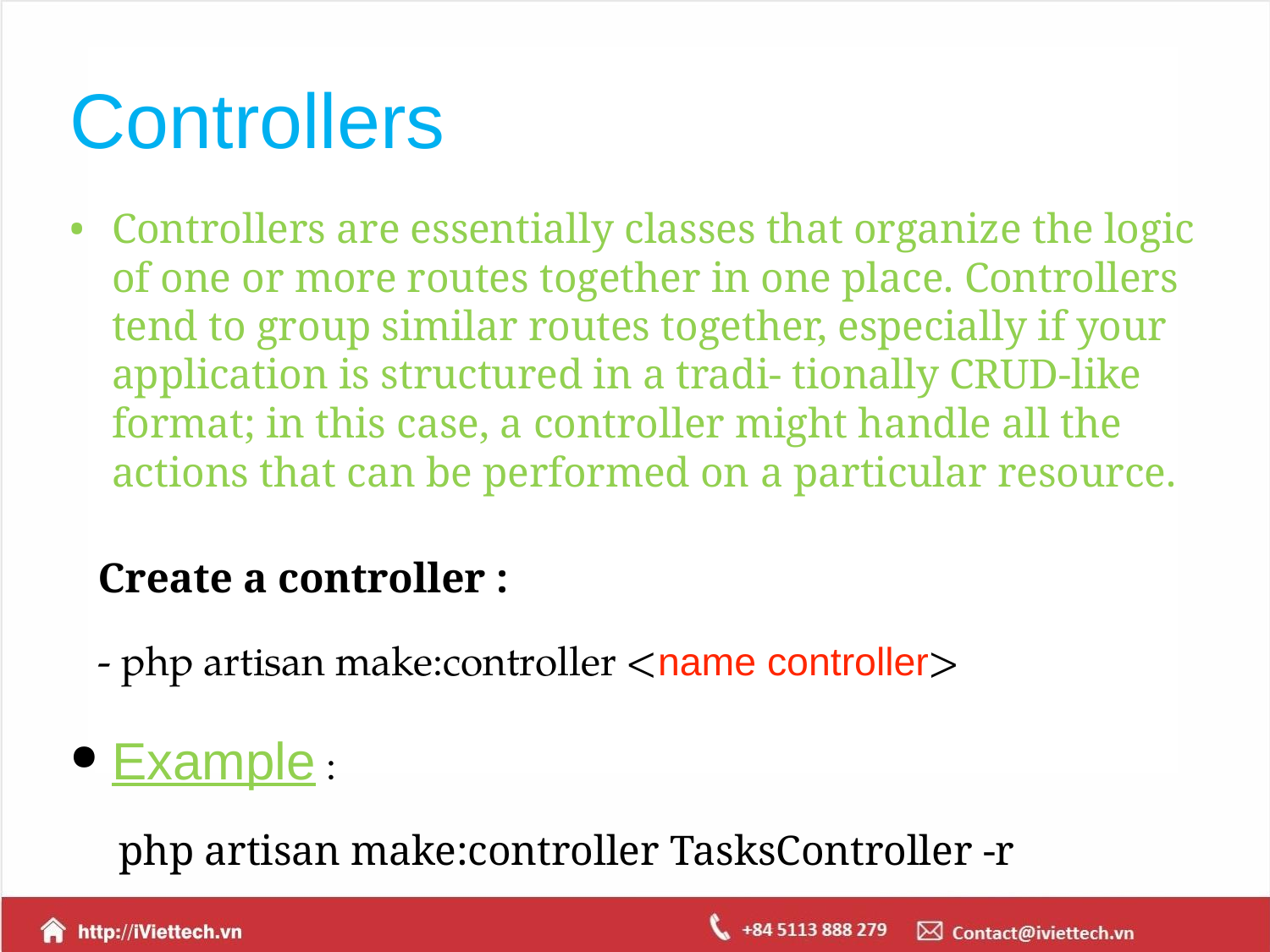

# Controllers
Controllers are essentially classes that organize the logic of one or more routes together in one place. Controllers tend to group similar routes together, especially if your application is structured in a tradi‐ tionally CRUD-like format; in this case, a controller might handle all the actions that can be performed on a particular resource.
Create a controller :
- php artisan make:controller <name controller>
Example :
  php artisan make:controller TasksController -r